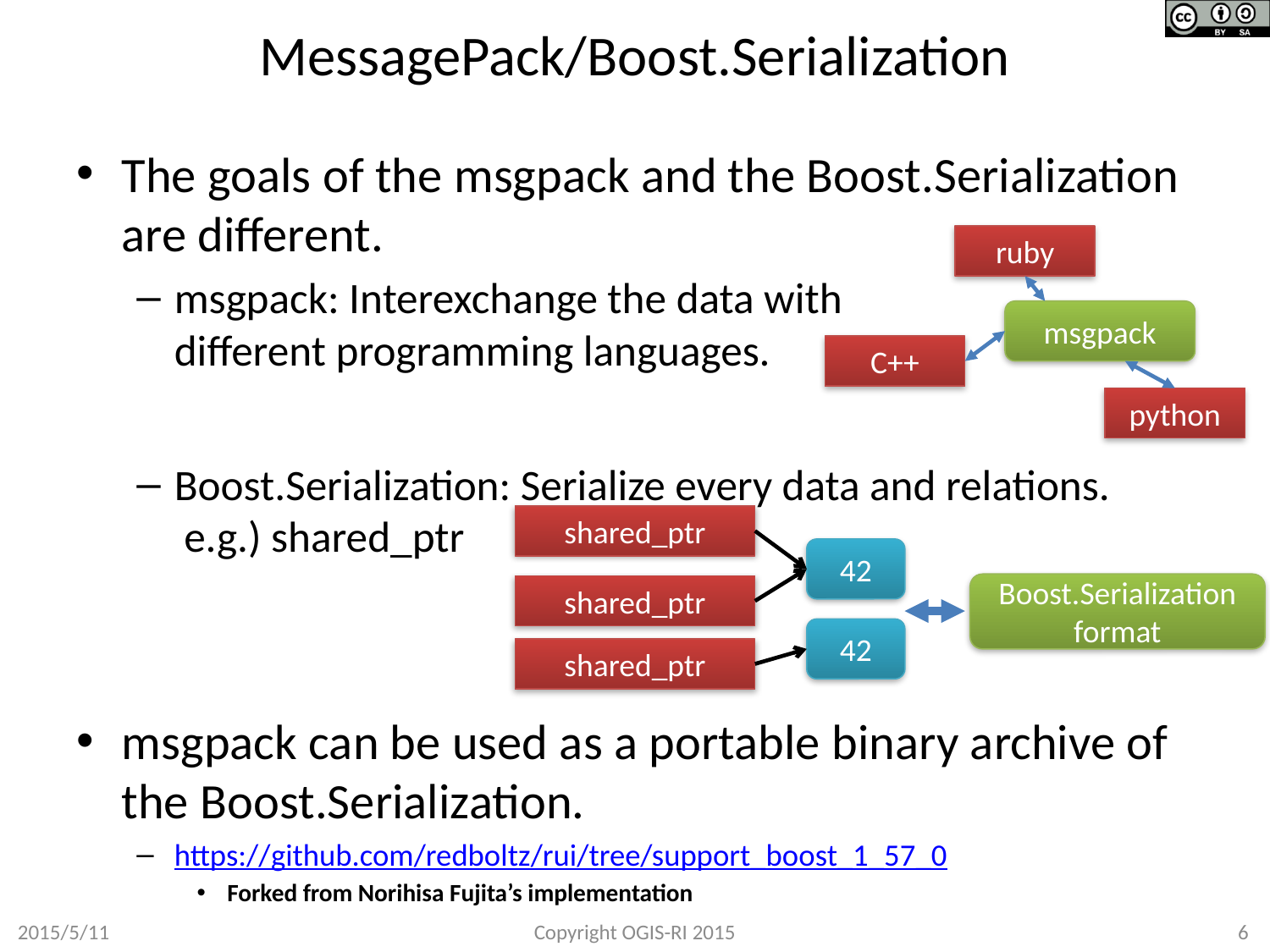

# MessagePack/Boost.Serialization
The goals of the msgpack and the Boost.Serialization are different.
msgpack: Interexchange the data with
different programming languages.

Boost.Serialization: Serialize every data and relations.
 e.g.) shared_ptr

msgpack can be used as a portable binary archive of the Boost.Serialization.
https://github.com/redboltz/rui/tree/support_boost_1_57_0
Forked from Norihisa Fujita’s implementation
ruby
msgpack
C++
python
shared_ptr
42
Boost.Serialization
format
shared_ptr
42
shared_ptr
2015/5/11
Copyright OGIS-RI 2015
6